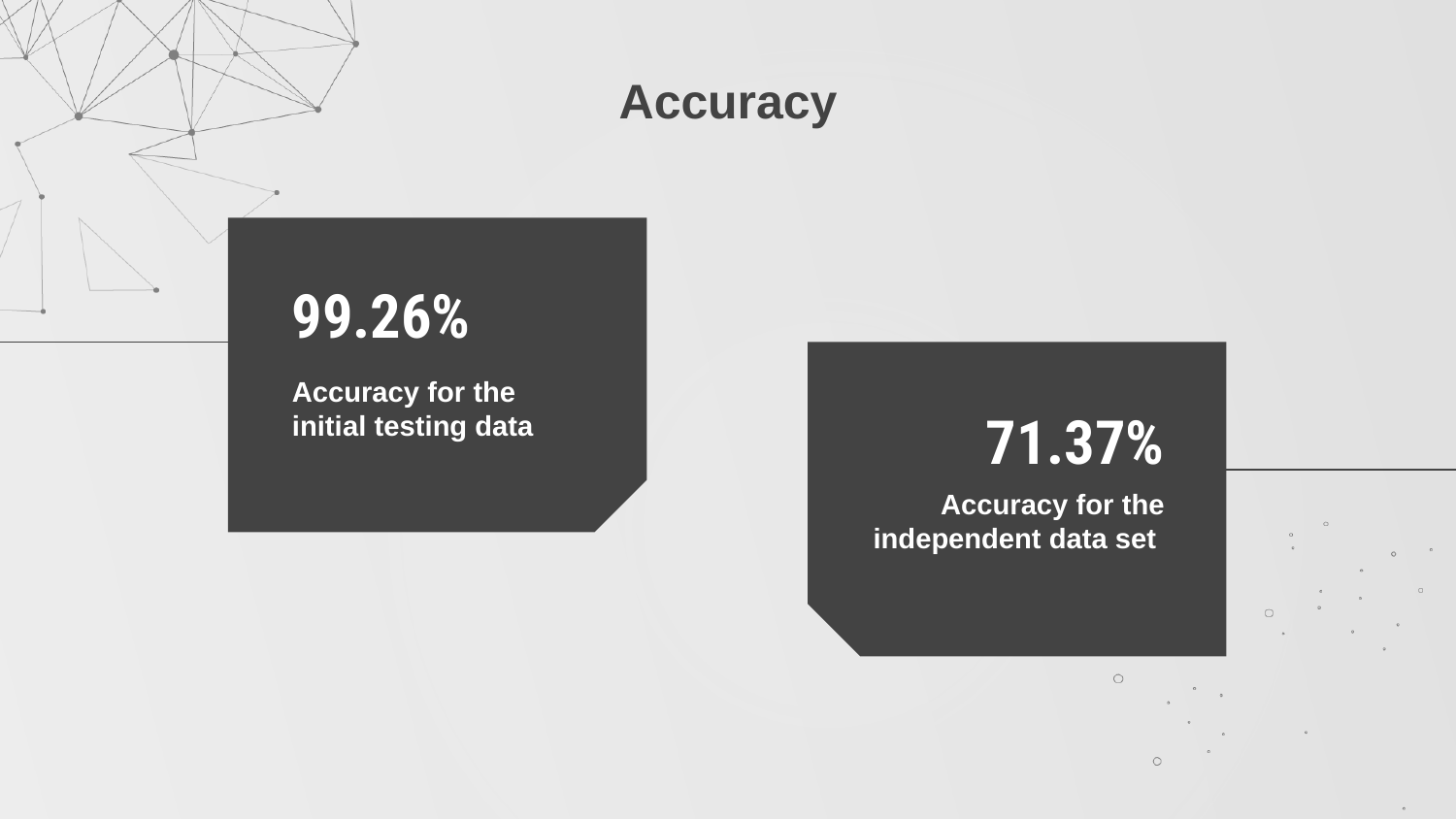

# Accuracy

99.26%

Accuracy for the initial testing data
71.37%
Accuracy for the independent data set